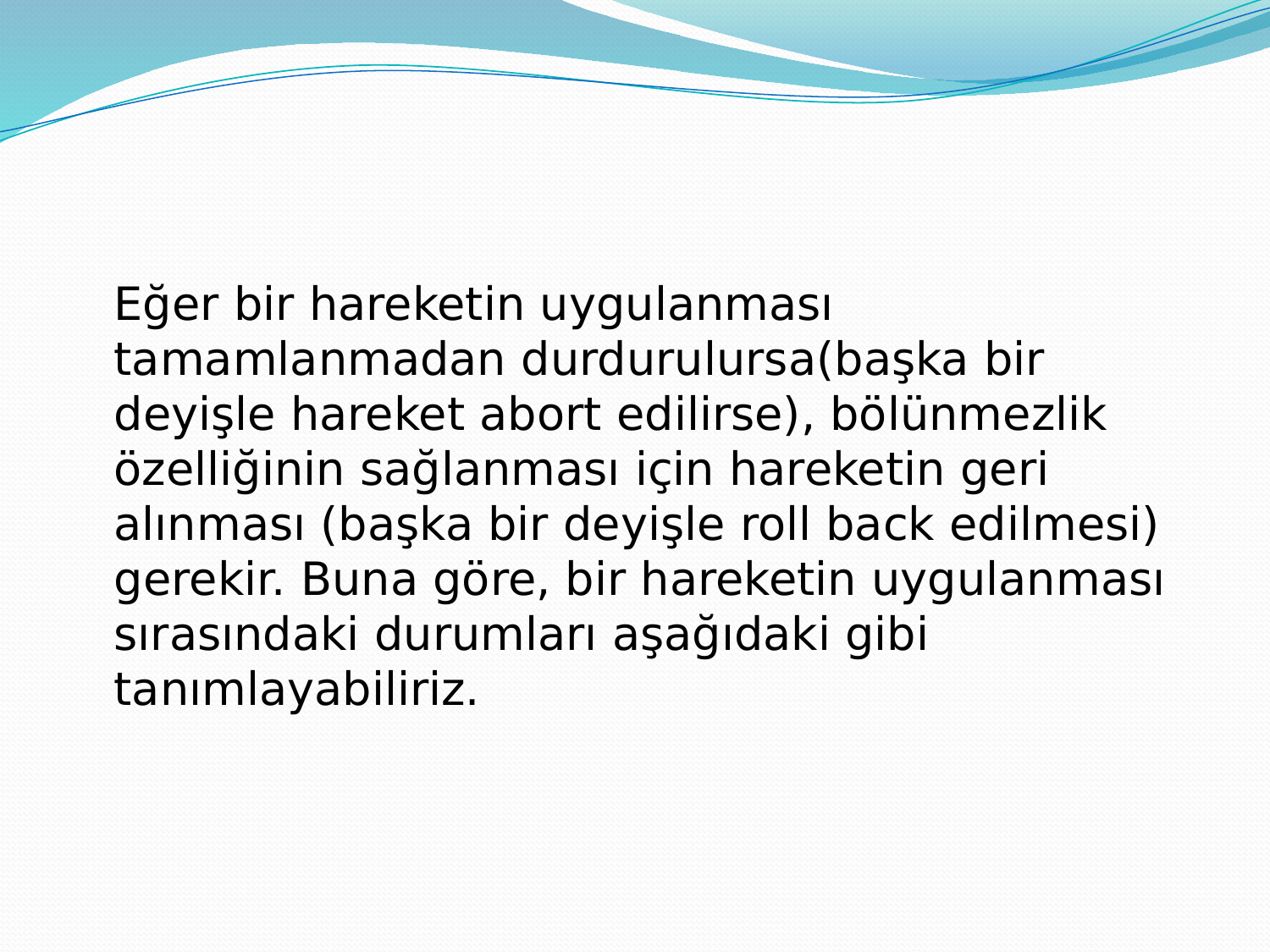

#
	Eğer bir hareketin uygulanması tamamlanmadan durdurulursa(başka bir deyişle hareket abort edilirse), bölünmezlik özelliğinin sağlanması için hareketin geri alınması (başka bir deyişle roll back edilmesi) gerekir. Buna göre, bir hareketin uygulanması sırasındaki durumları aşağıdaki gibi tanımlayabiliriz.